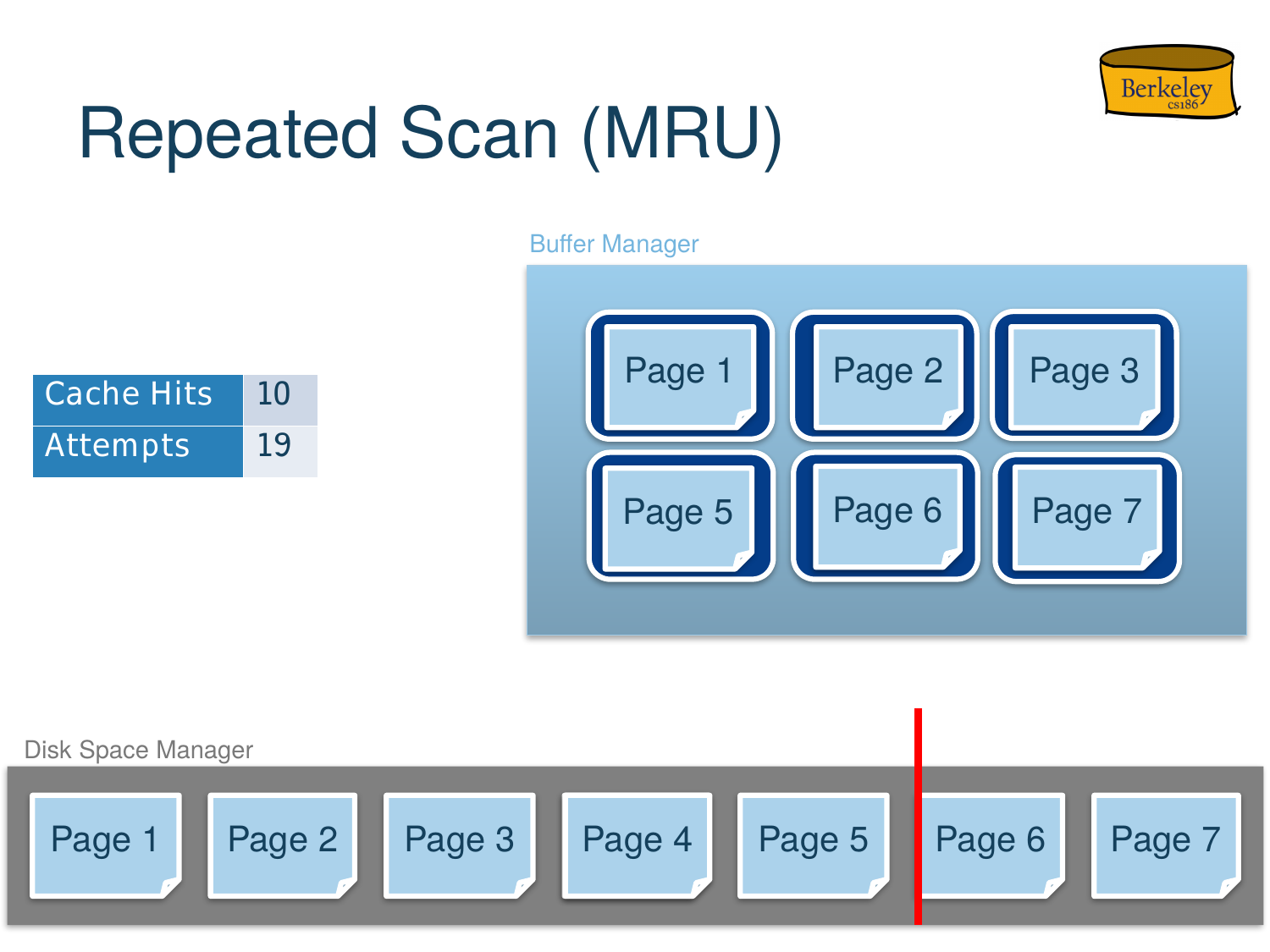

# Repeated Scan (MRU)
Buffer Manager

Frame
Frame
Frame
Page 1
Page 2
Page 3
| Cache Hits | 10 |
| --- | --- |
| Attempts | 19 |
Frame
Frame
Frame
Page 6
Page 7
Page 5
Disk Space Manager

Page 1
Page 2
Page 3
Page 4
Page 5
Page 6
Page 7
Page 4